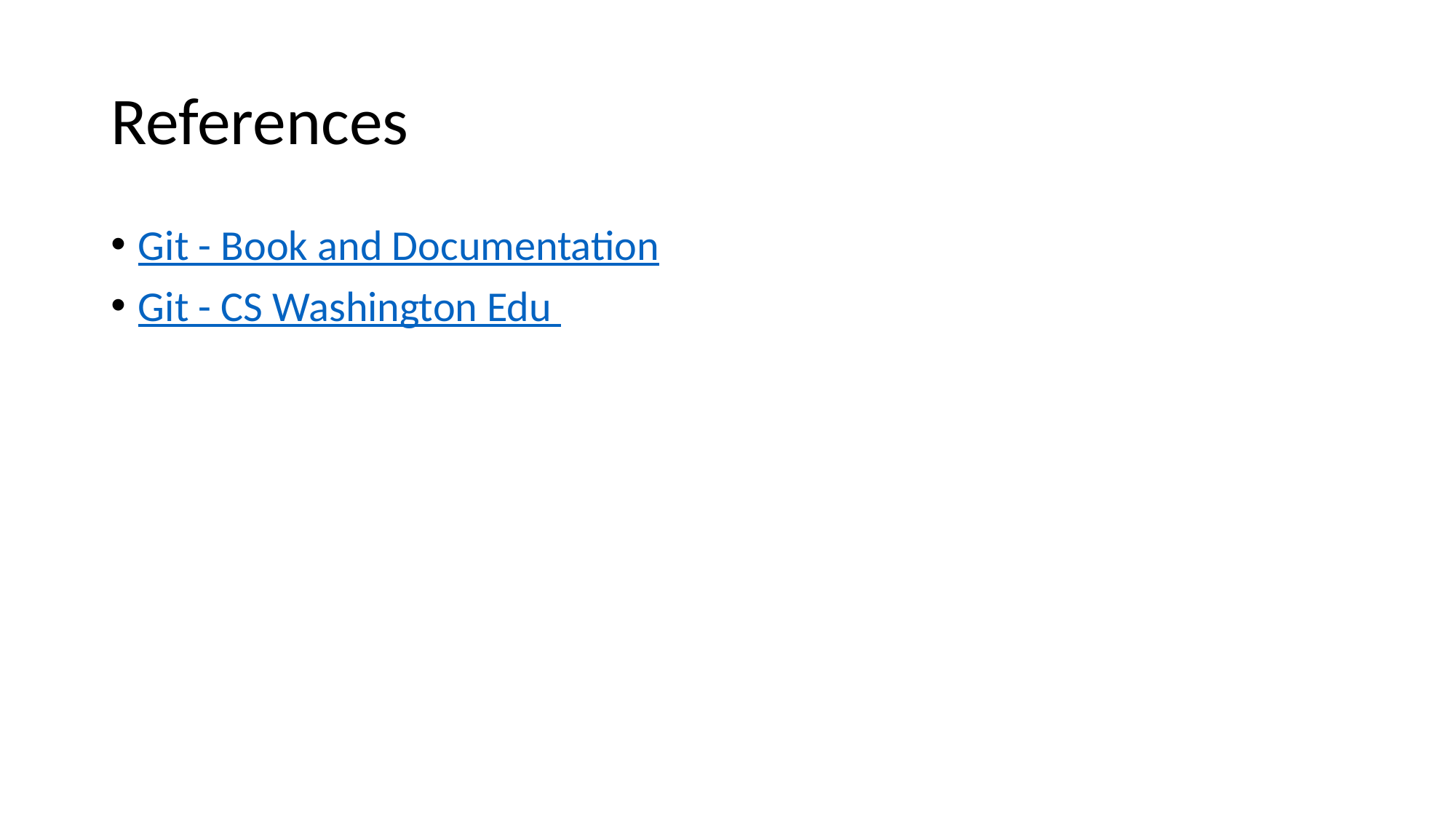

# References
Git - Book and Documentation
Git - CS Washington Edu